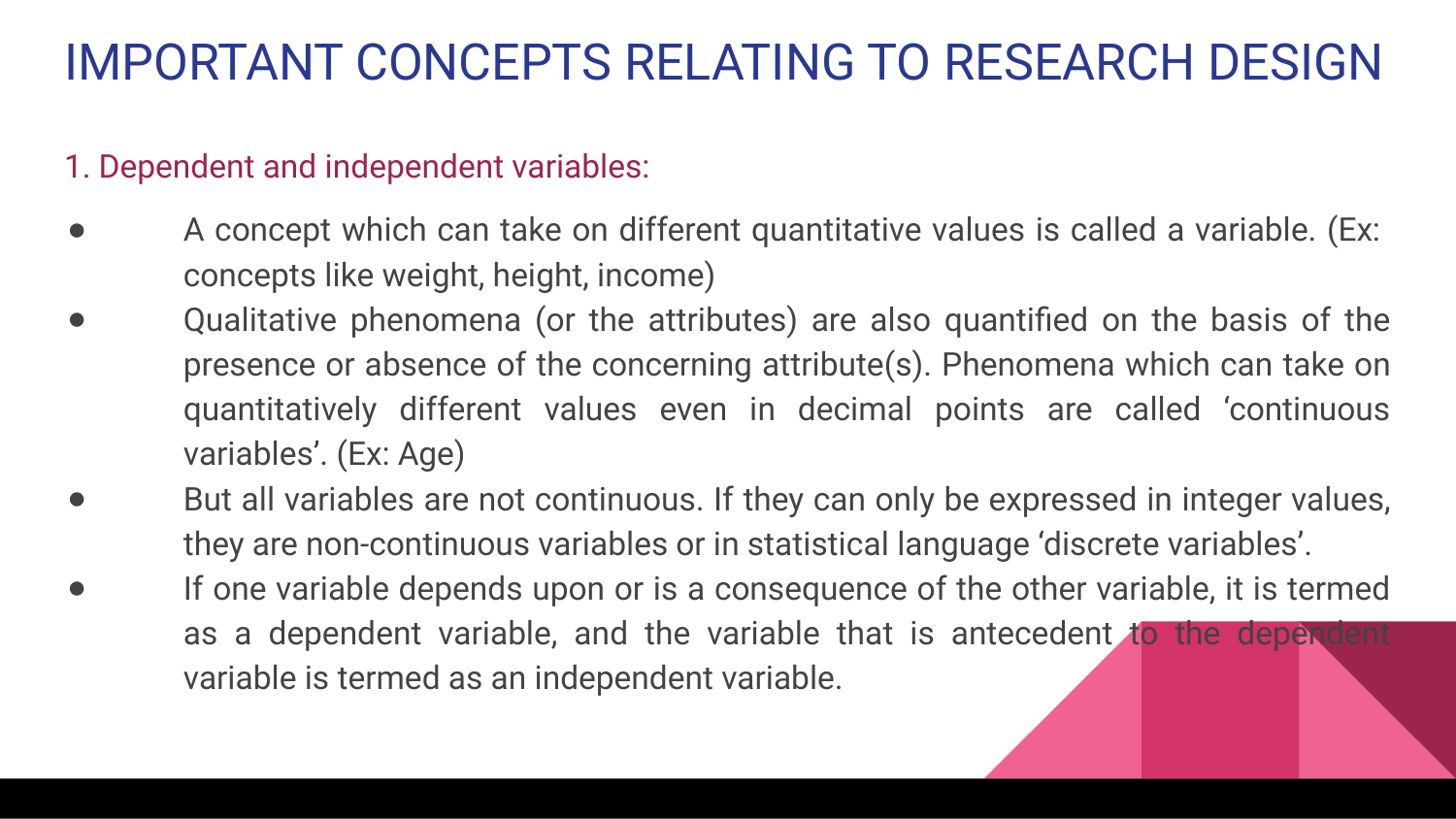

IMPORTANT CONCEPTS RELATING TO RESEARCH DESIGN
1. Dependent and independent variables:
A concept which can take on different quantitative values is called a variable. (Ex:  concepts like weight, height, income)
Qualitative phenomena (or the attributes) are also quantified on the basis of the presence or absence of the concerning attribute(s). Phenomena which can take on quantitatively different values even in decimal points are called ‘continuous variables’. (Ex: Age)
But all variables are not continuous. If they can only be expressed in integer values, they are non-continuous variables or in statistical language ‘discrete variables’.
If one variable depends upon or is a consequence of the other variable, it is termed as a dependent variable, and the variable that is antecedent to the dependent variable is termed as an independent variable.